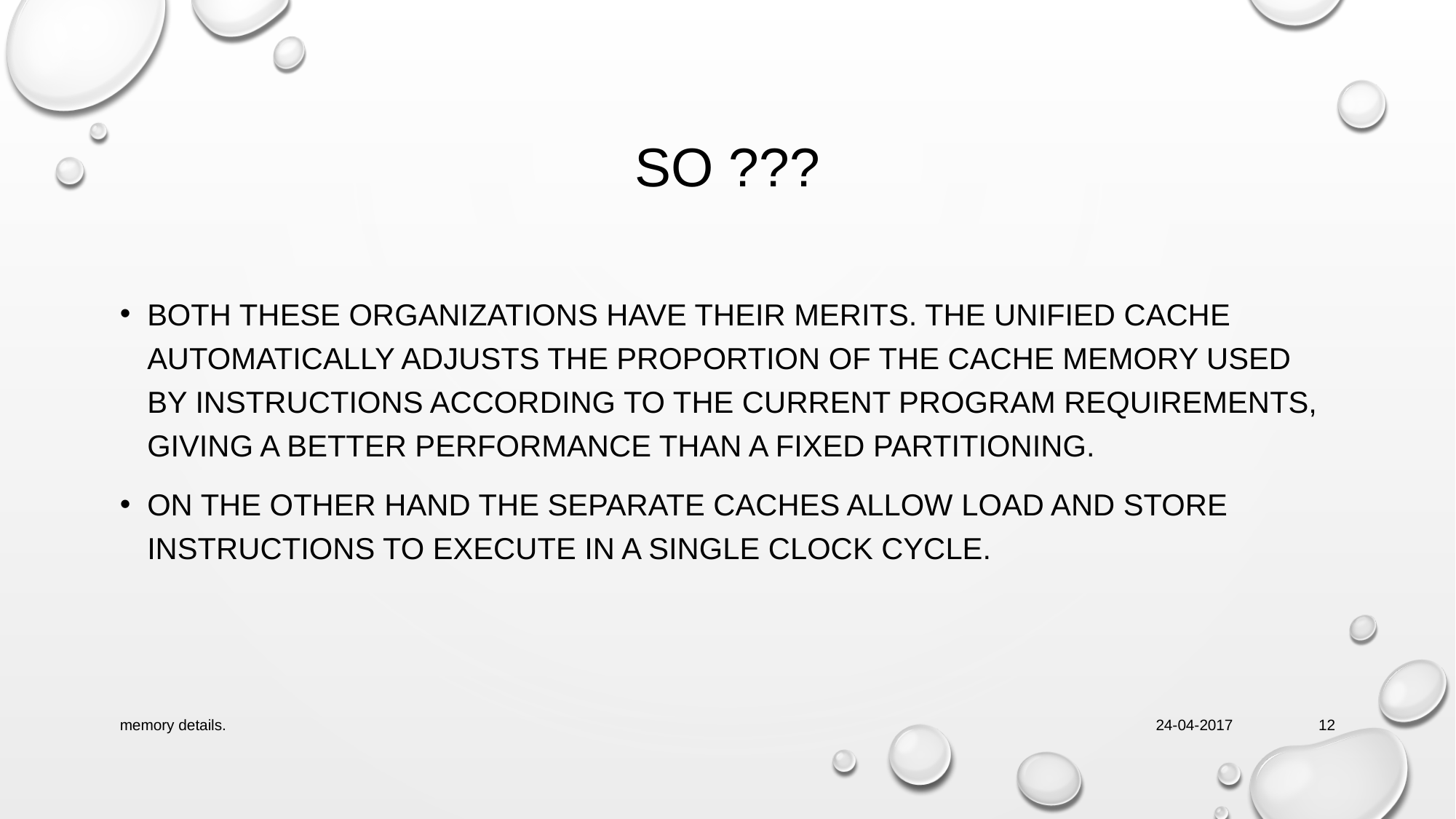

# So ???
Both these organizations have their merits. The unified cache automatically adjusts the proportion of the cache memory used by instructions according to the current program requirements, giving a better performance than a fixed partitioning.
On the other hand the separate caches allow load and store instructions to execute in a single clock cycle.

memory details.
24-04-2017
12